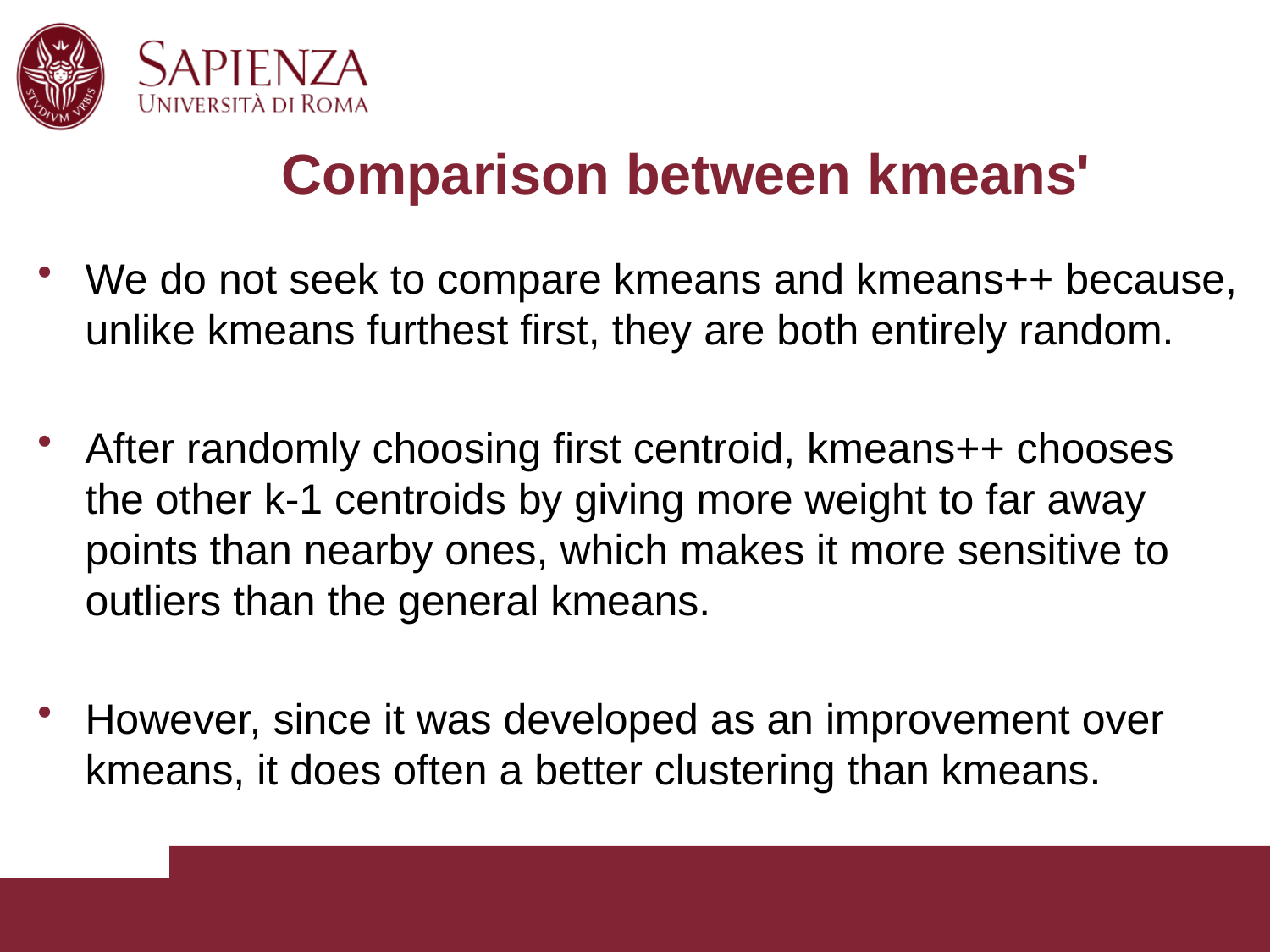

# Comparison between kmeans'
We do not seek to compare kmeans and kmeans++ because, unlike kmeans furthest first, they are both entirely random.

After randomly choosing first centroid, kmeans++ chooses the other k-1 centroids by giving more weight to far away points than nearby ones, which makes it more sensitive to outliers than the general kmeans.

However, since it was developed as an improvement over kmeans, it does often a better clustering than kmeans.